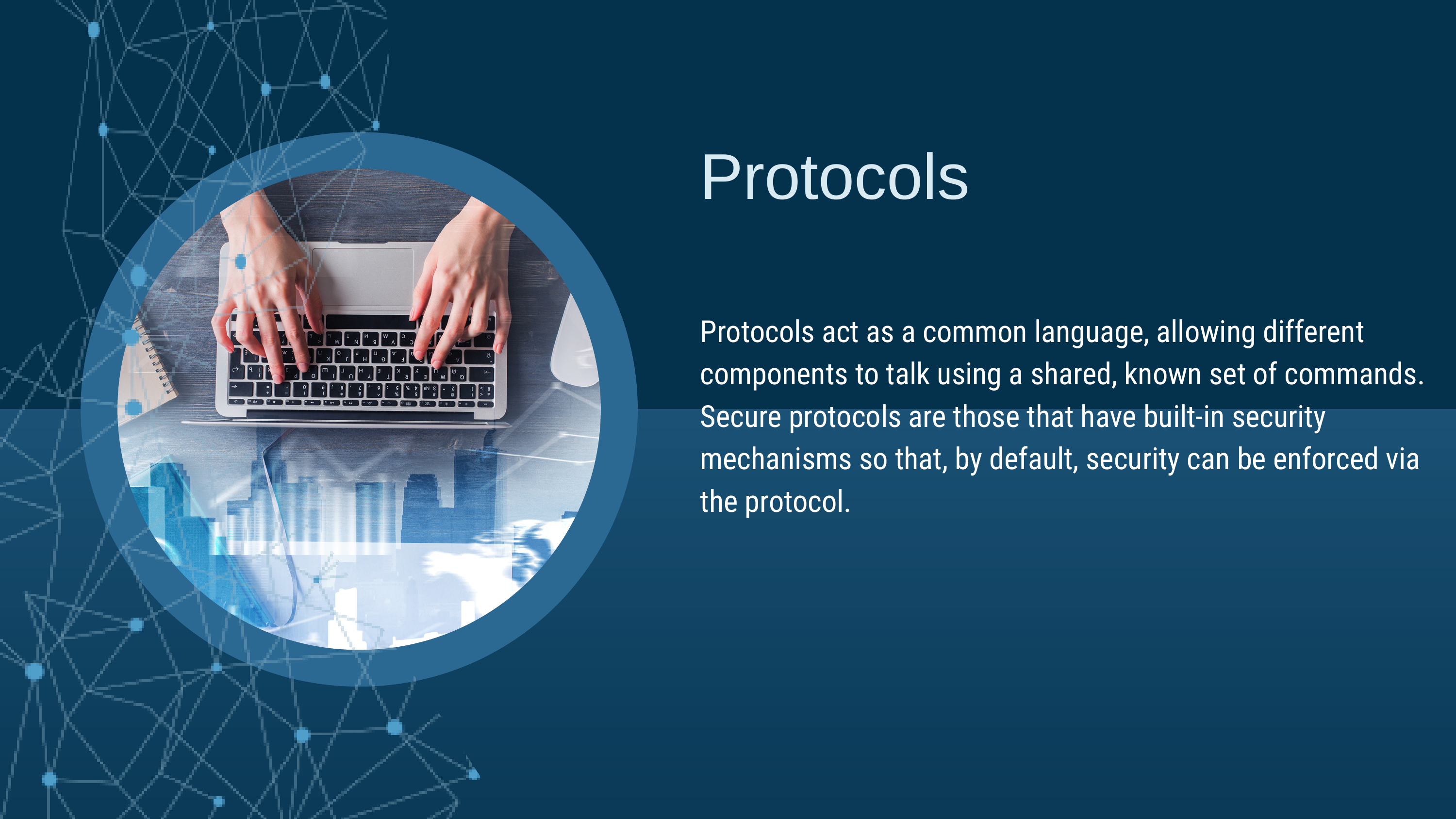

Protocols

Protocols act as a common language, allowing different components to talk using a shared, known set of commands. Secure protocols are those that have built-in security mechanisms so that, by default, security can be enforced via the protocol.